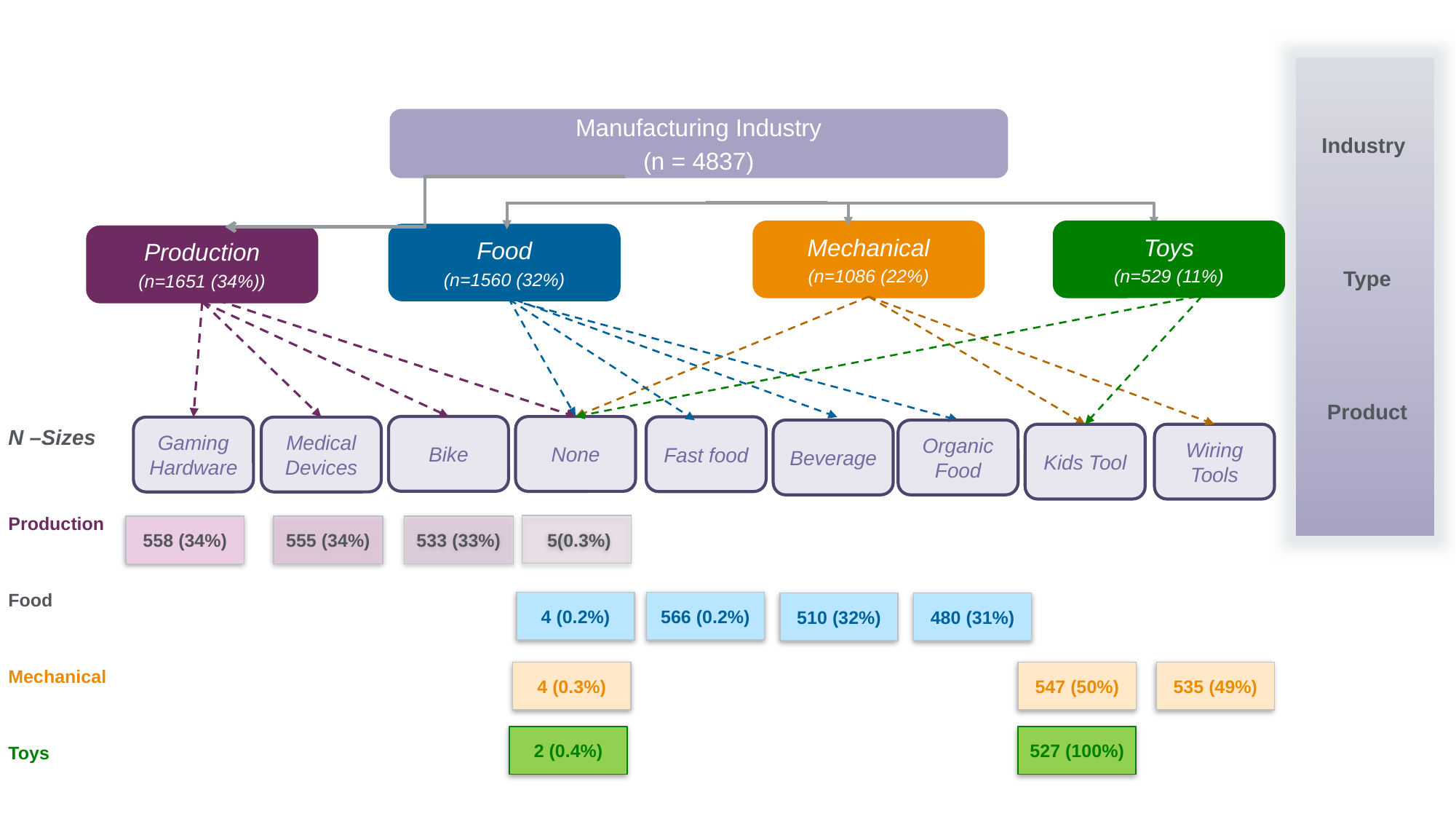

Industry

Type
Product
Industry
Manufacturing Industry
(n = 4837)
Toys
(n=529 (11%)
Mechanical
(n=1086 (22%)
Food
(n=1560 (32%)
Production
(n=1651 (34%))
Product
Bike
None
Fast food
Gaming Hardware
Medical Devices
N –Sizes

Production

Food

Mechanical

Toys
Beverage
Organic Food
Kids Tool
Wiring Tools
 5(0.3%)
558 (34%)
555 (34%)
533 (33%)
4 (0.2%)
566 (0.2%)
510 (32%)
480 (31%)
547 (50%)
535 (49%)
4 (0.3%)
527 (100%)
2 (0.4%)